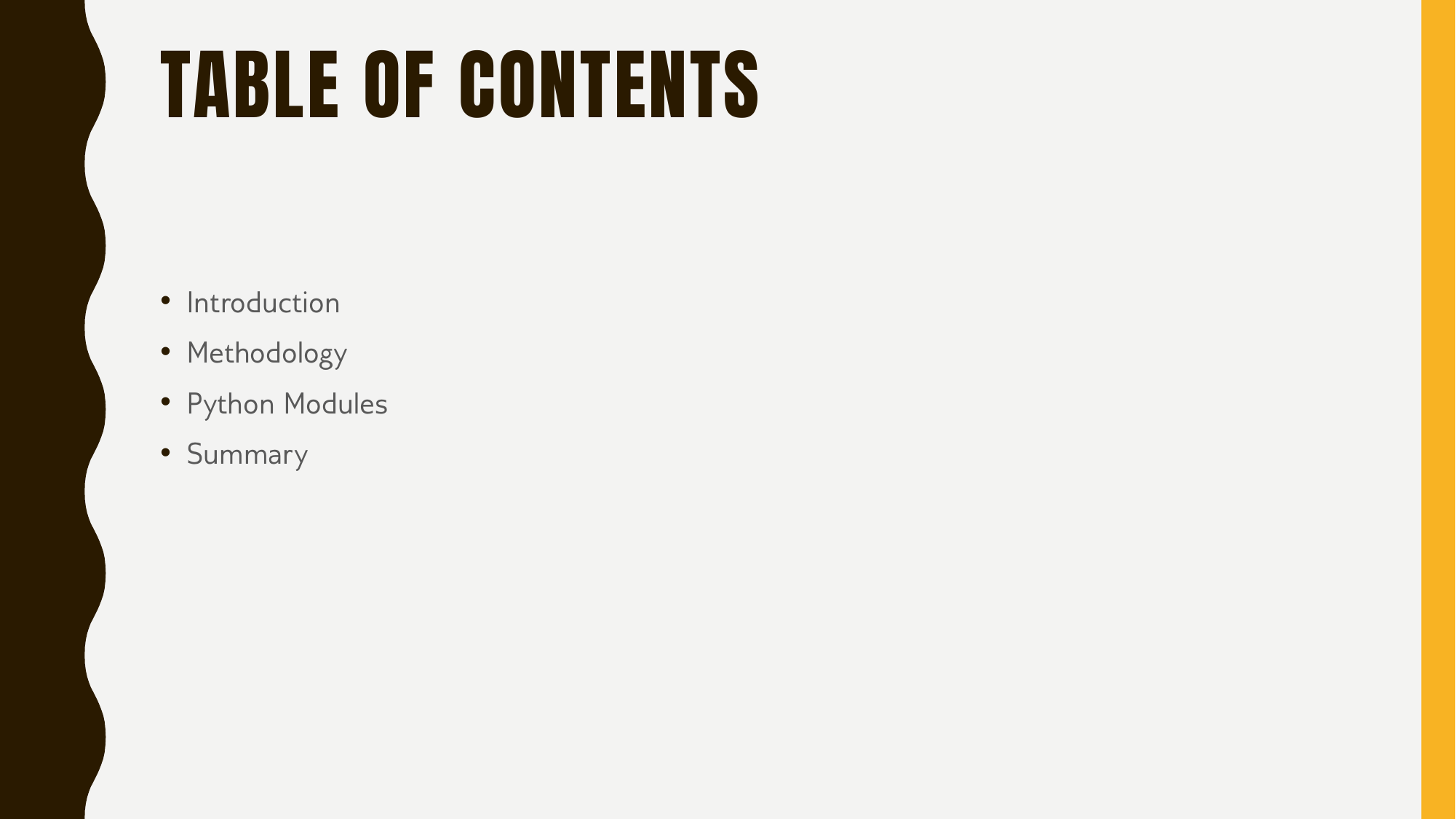

# Table of contents
Introduction
Methodology
Python Modules
Summary